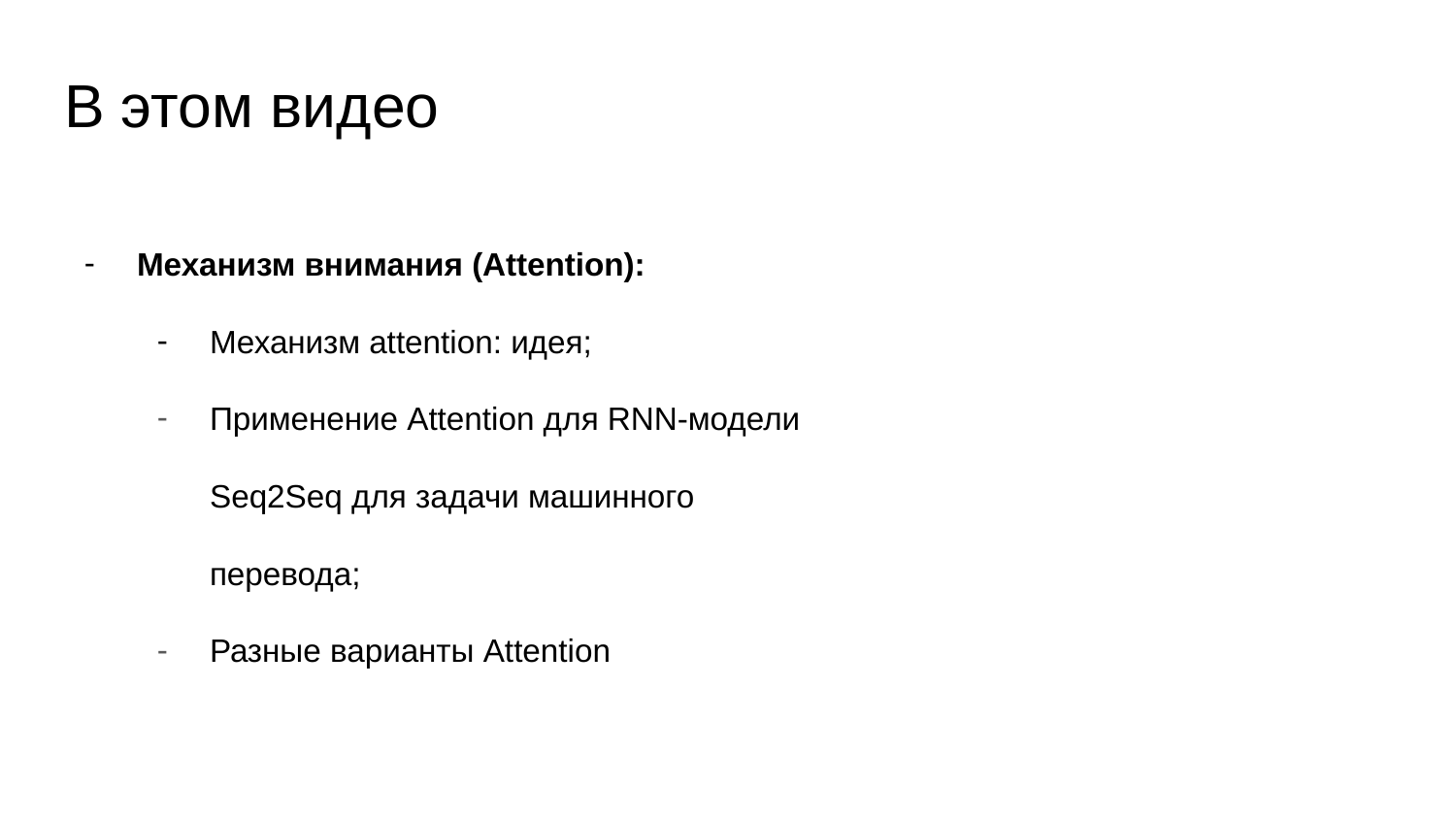

# В этом видео
Механизм внимания (Attention):
Механизм attention: идея;
Применение Attention для RNN-модели Seq2Seq для задачи машинного перевода;
Разные варианты Attention